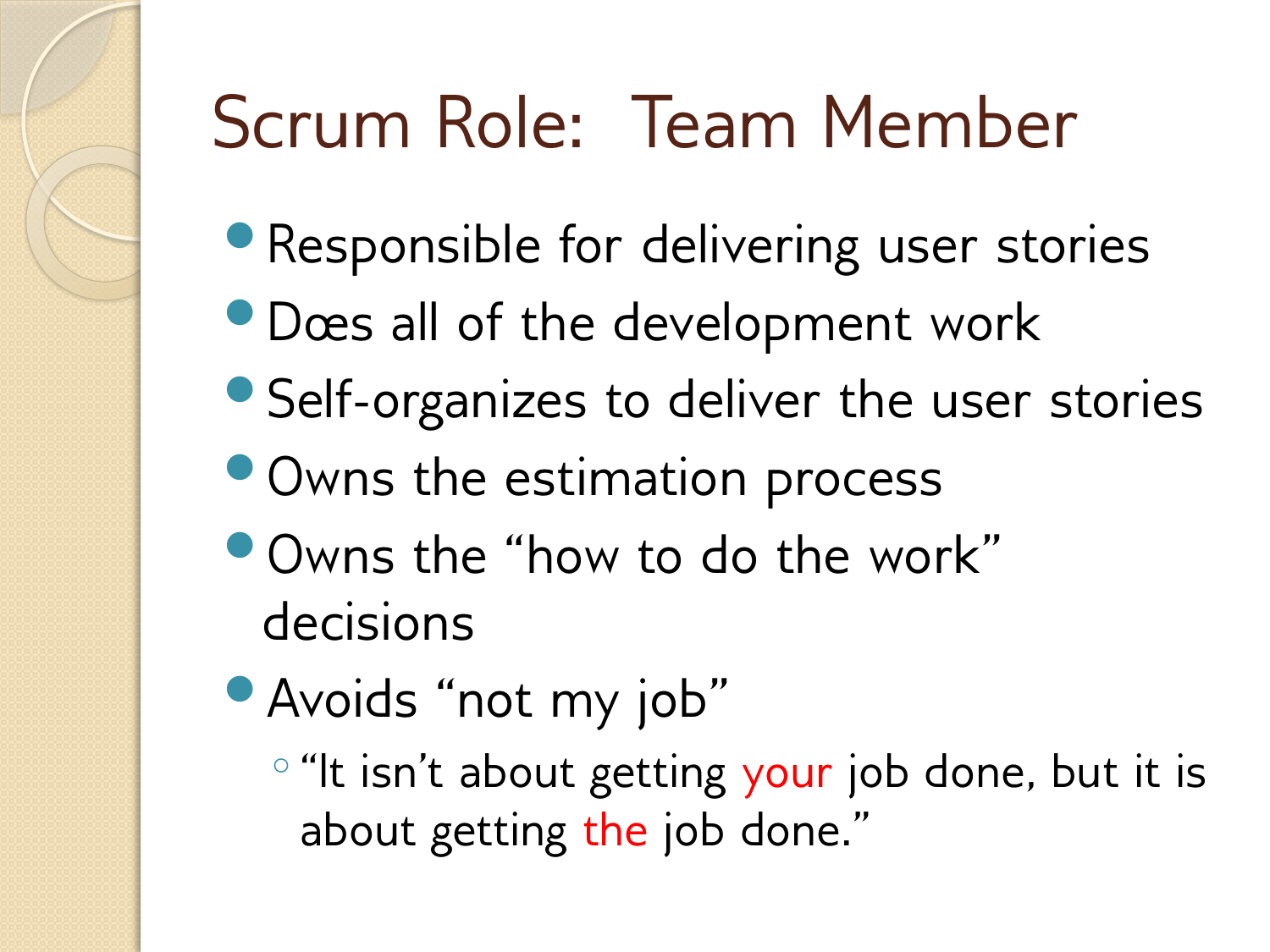

# Scrum Role:  Team Member
Responsible for delivering user stories
Does all of the development work
Self-organizes to deliver the user stories
Owns the estimation process
Owns the “how to do the work” decisions
Avoids “not my job”
“It isn’t about getting your job done, but it is about getting the job done.”